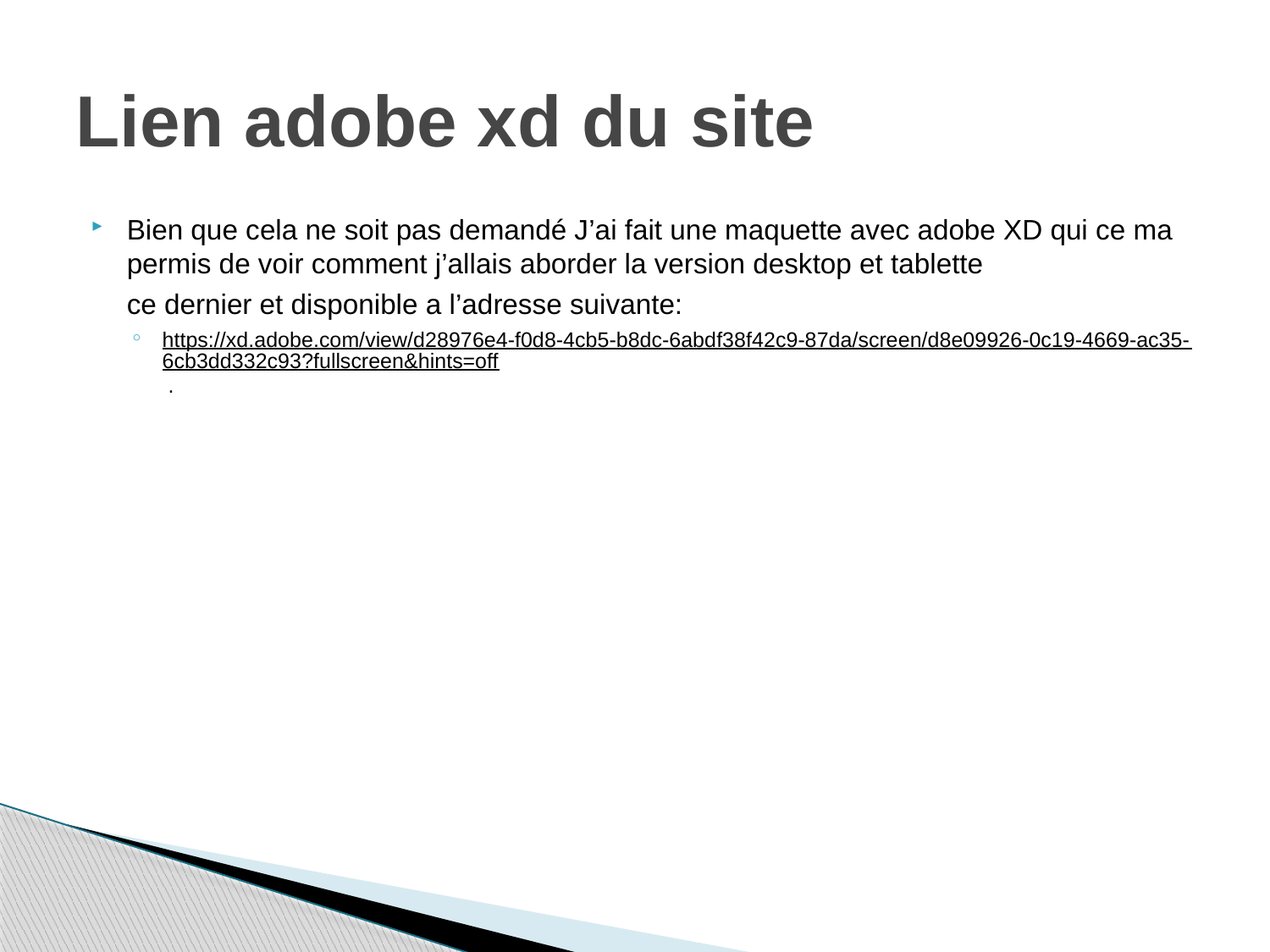

# Lien adobe xd du site
Bien que cela ne soit pas demandé J’ai fait une maquette avec adobe XD qui ce ma permis de voir comment j’allais aborder la version desktop et tablette
	ce dernier et disponible a l’adresse suivante:
https://xd.adobe.com/view/d28976e4-f0d8-4cb5-b8dc-6abdf38f42c9-87da/screen/d8e09926-0c19-4669-ac35-6cb3dd332c93?fullscreen&hints=off .